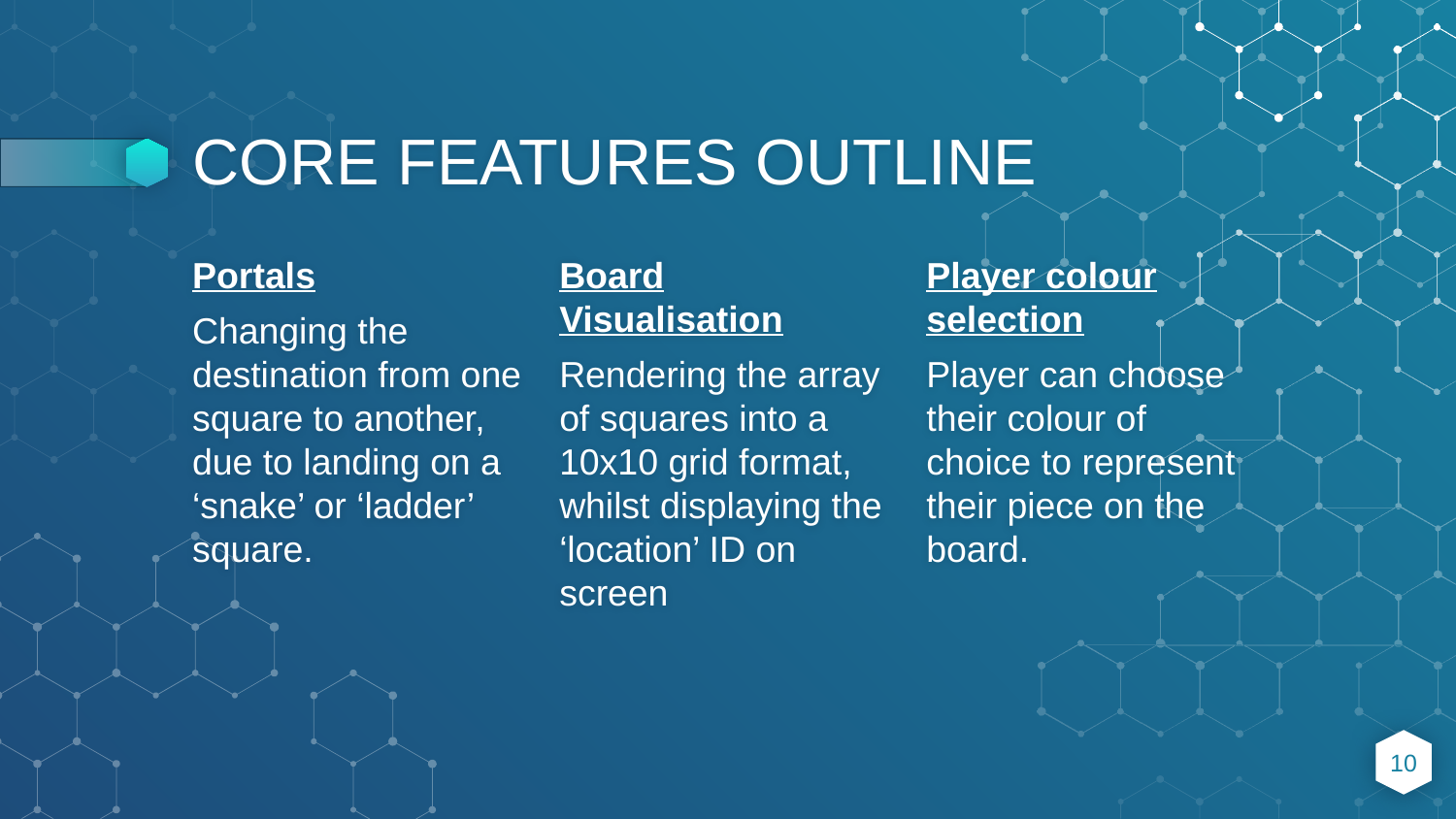

# CORE FEATURES OUTLINE
Portals
Changing the destination from one square to another, due to landing on a ‘snake’ or ‘ladder’ square.
Board Visualisation
Rendering the array of squares into a 10x10 grid format, whilst displaying the ‘location’ ID on screen
Player colour selection
Player can choose their colour of choice to represent their piece on the board.

10